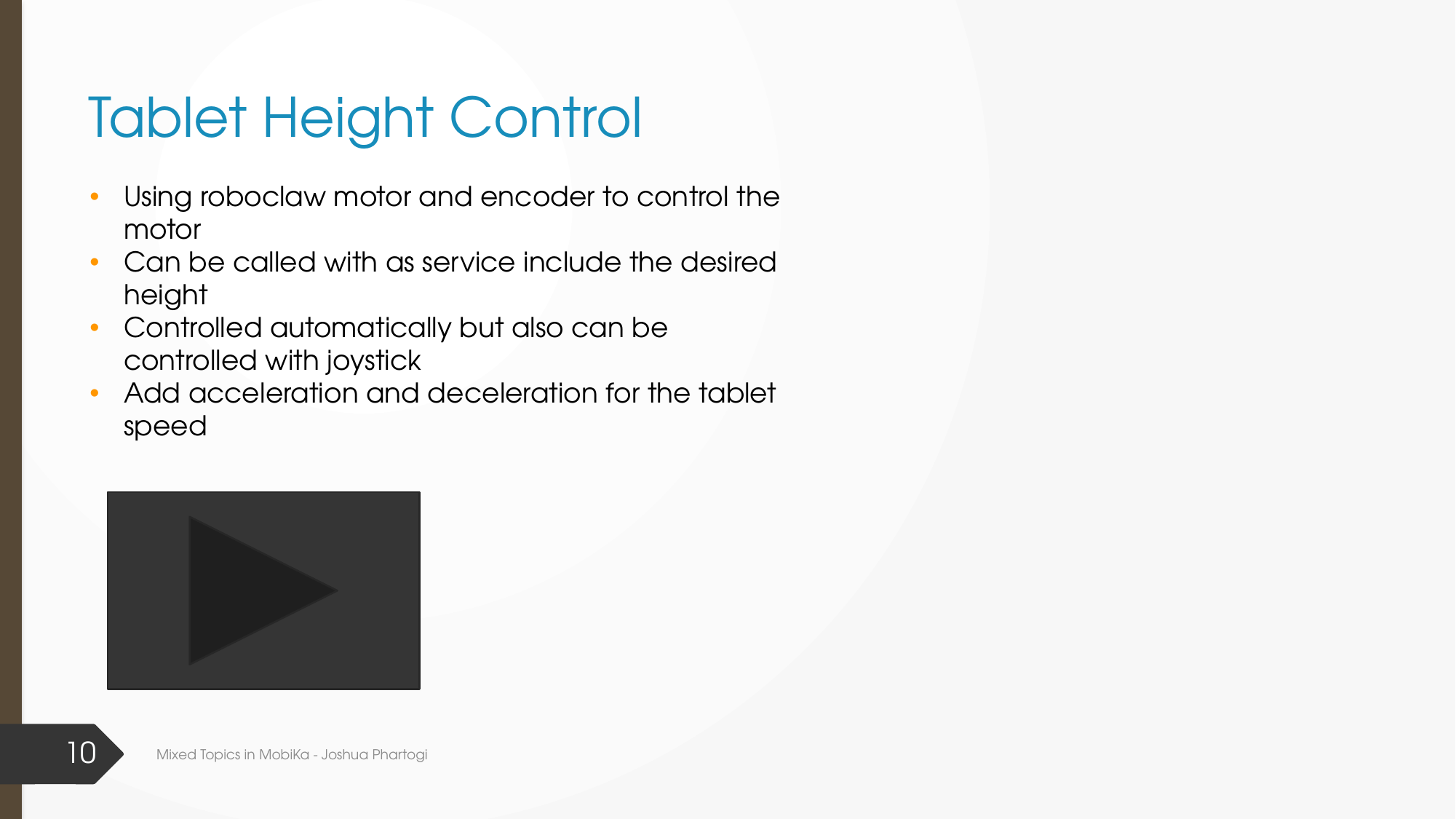

# Tablet Height Control
Using roboclaw motor and encoder to control the motor
Can be called with as service include the desired height
Controlled automatically but also can be controlled with joystick
Add acceleration and deceleration for the tablet speed

10
Mixed Topics in MobiKa - Joshua Phartogi